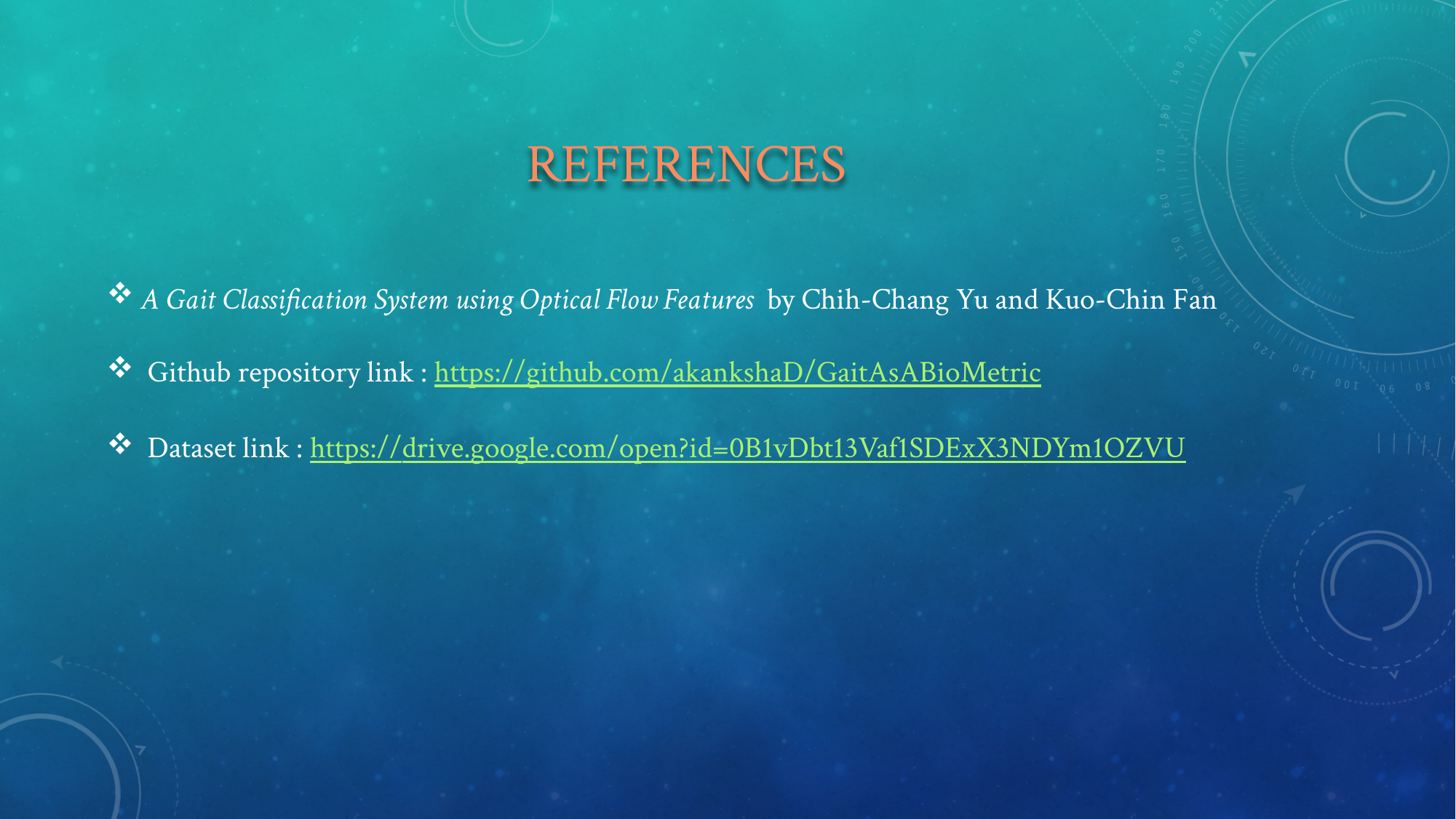

# References
A Gait Classification System using Optical Flow Features  by Chih-Chang Yu and Kuo-Chin Fan

 Github repository link : https://github.com/akankshaD/GaitAsABioMetric

 Dataset link : https://drive.google.com/open?id=0B1vDbt13Vaf1SDExX3NDYm1OZVU